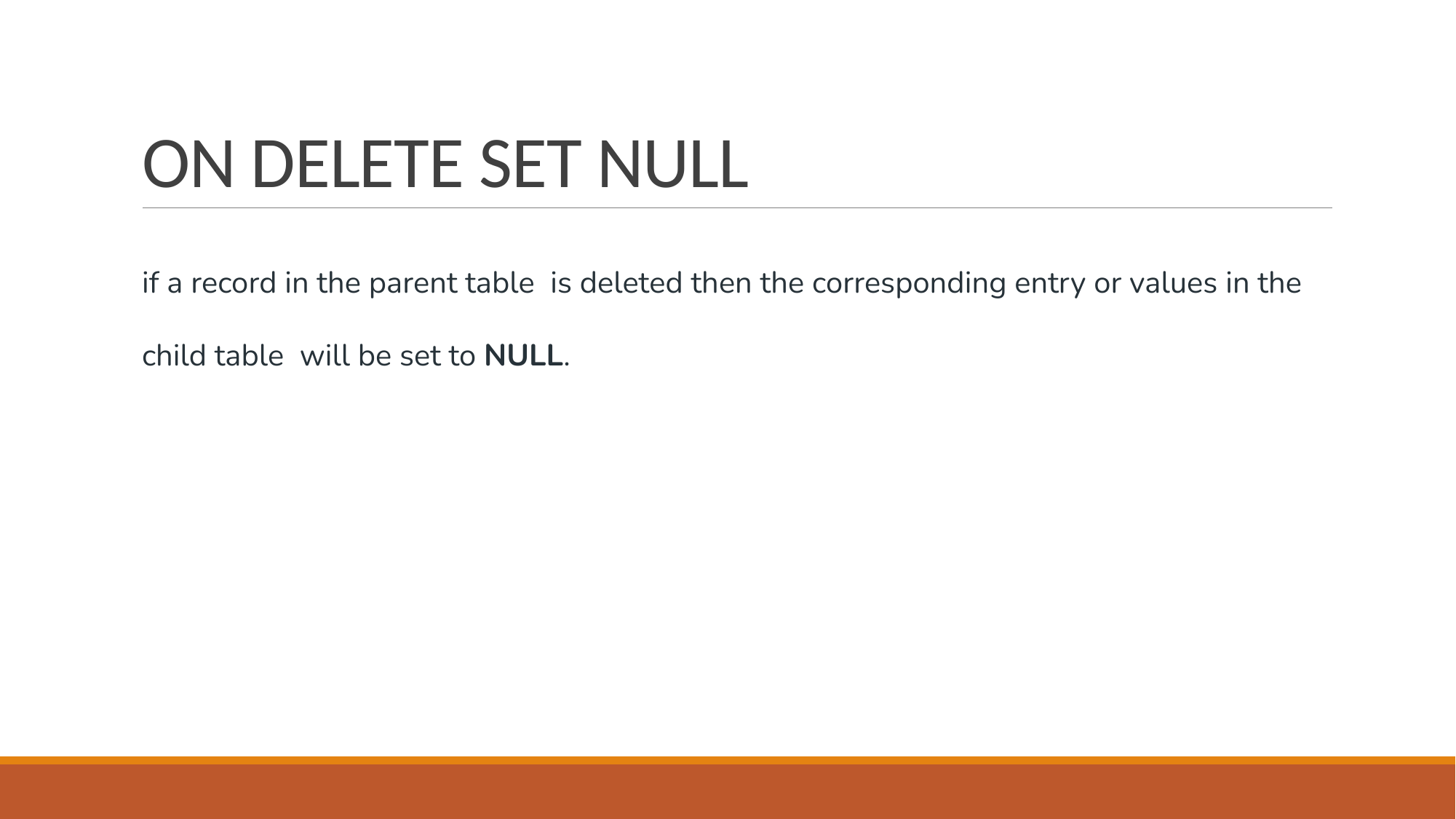

# ON DELETE SET NULL
if a record in the parent table  is deleted then the corresponding entry or values in the child table  will be set to NULL.